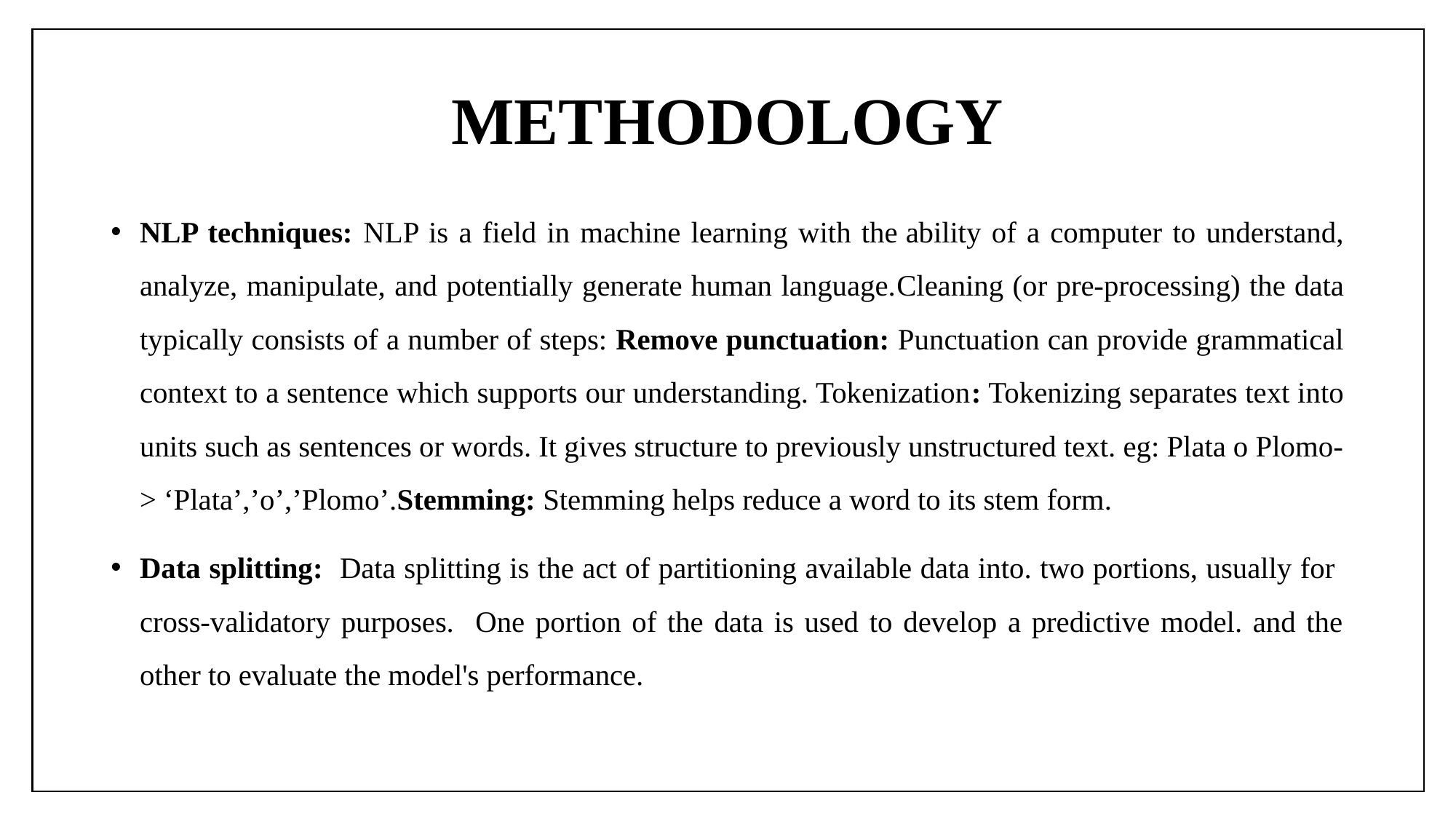

# METHODOLOGY
NLP techniques: NLP is a field in machine learning with the ability of a computer to understand, analyze, manipulate, and potentially generate human language.Cleaning (or pre-processing) the data typically consists of a number of steps: Remove punctuation: Punctuation can provide grammatical context to a sentence which supports our understanding. Tokenization: Tokenizing separates text into units such as sentences or words. It gives structure to previously unstructured text. eg: Plata o Plomo-> ‘Plata’,’o’,’Plomo’.Stemming: Stemming helps reduce a word to its stem form.
Data splitting:  Data splitting is the act of partitioning available data into. two portions, usually for  cross-validatory purposes.  One portion of the data is used to develop a predictive model. and the other to evaluate the model's performance.